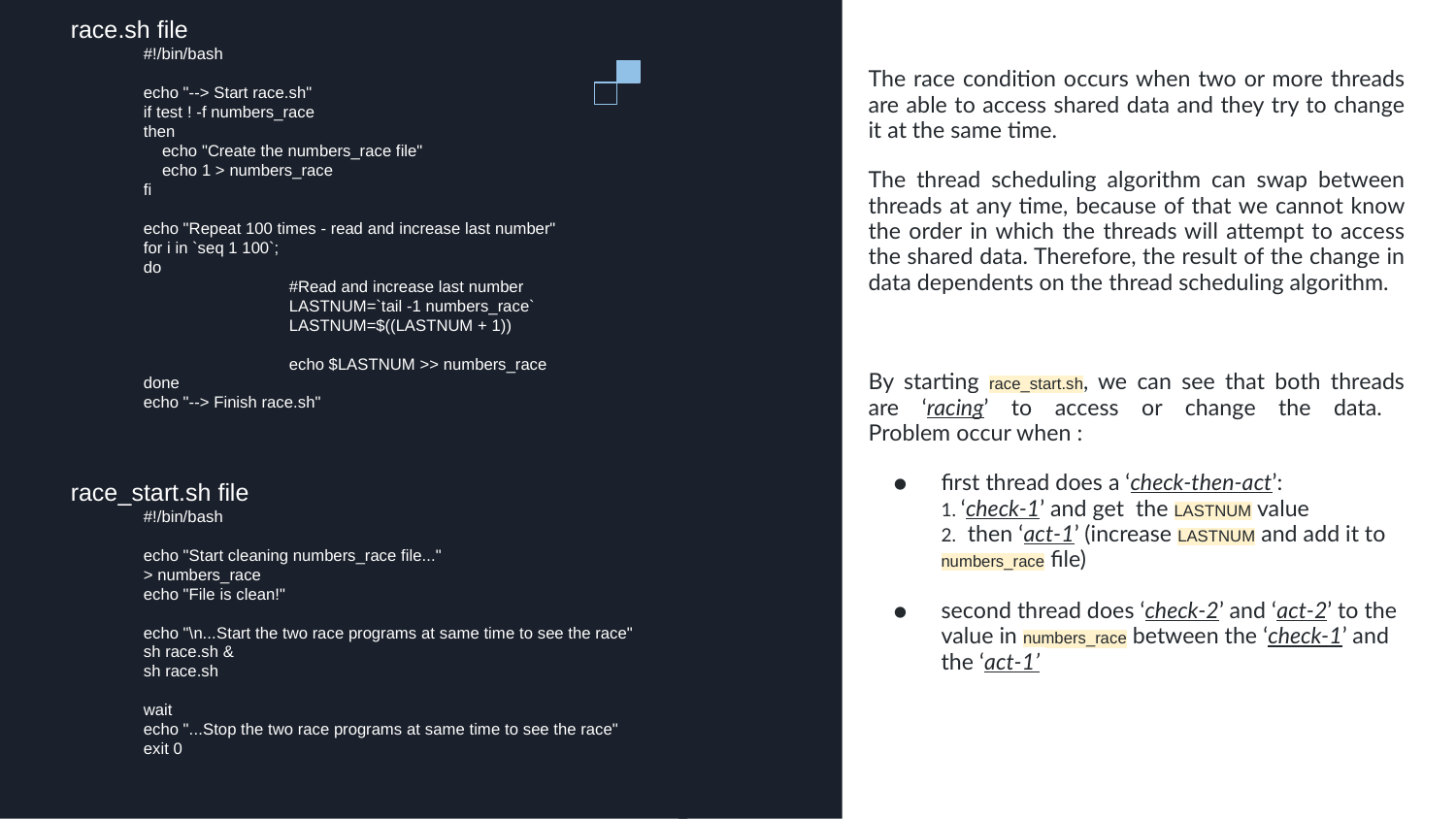

# race.sh file
#!/bin/bash

echo "--> Start race.sh"
if test ! -f numbers_race
then
    echo "Create the numbers_race file"
    echo 1 > numbers_race
fi

echo "Repeat 100 times - read and increase last number"
for i in `seq 1 100`;
do
	#Read and increase last number
	LASTNUM=`tail -1 numbers_race`
	LASTNUM=$((LASTNUM + 1))

	echo $LASTNUM >> numbers_race
done
echo "--> Finish race.sh"

race_start.sh file
#!/bin/bash

echo "Start cleaning numbers_race file..."
> numbers_race
echo "File is clean!"

echo "\n...Start the two race programs at same time to see the race"
sh race.sh &
sh race.sh

wait
echo "...Stop the two race programs at same time to see the race"
exit 0

The race condition occurs when two or more threads are able to access shared data and they try to change it at the same time.
The thread scheduling algorithm can swap between threads at any time, because of that we cannot know the order in which the threads will attempt to access the shared data. Therefore, the result of the change in data dependents on the thread scheduling algorithm.

By starting race_start.sh, we can see that both threads are ‘racing’ to access or change the data.
Problem occur when :
first thread does a ‘check-then-act’:
1. ‘check-1’ and get  the LASTNUM value
2.  then ‘act-1’ (increase LASTNUM and add it to numbers_race file)
second thread does ‘check-2’ and ‘act-2’ to the value in numbers_race between the ‘check-1’ and the ‘act-1’